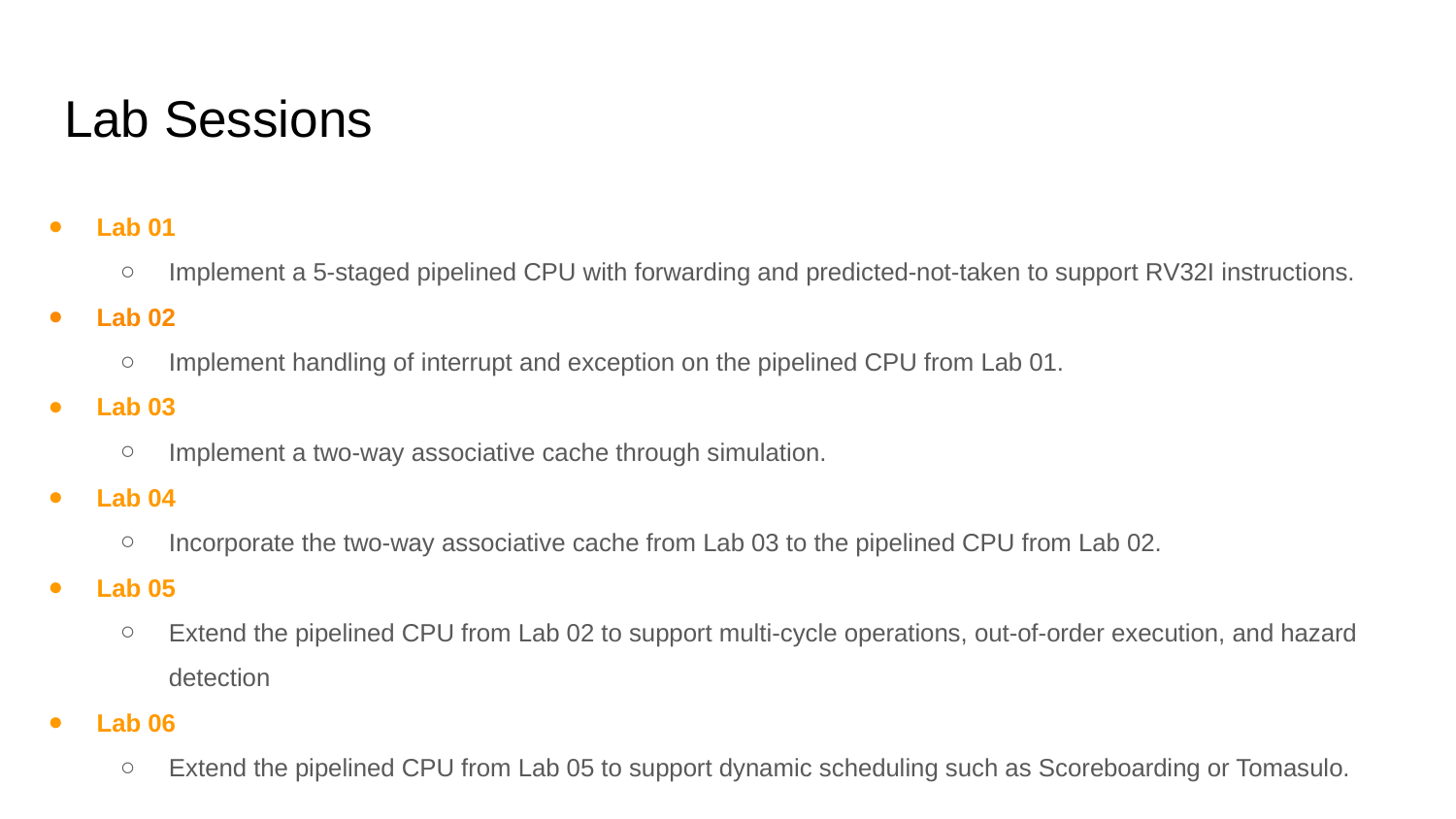

# Lab Sessions
Lab 01
Implement a 5-staged pipelined CPU with forwarding and predicted-not-taken to support RV32I instructions.
Lab 02
Implement handling of interrupt and exception on the pipelined CPU from Lab 01.
Lab 03
Implement a two-way associative cache through simulation.
Lab 04
Incorporate the two-way associative cache from Lab 03 to the pipelined CPU from Lab 02.
Lab 05
Extend the pipelined CPU from Lab 02 to support multi-cycle operations, out-of-order execution, and hazard detection
Lab 06
Extend the pipelined CPU from Lab 05 to support dynamic scheduling such as Scoreboarding or Tomasulo.